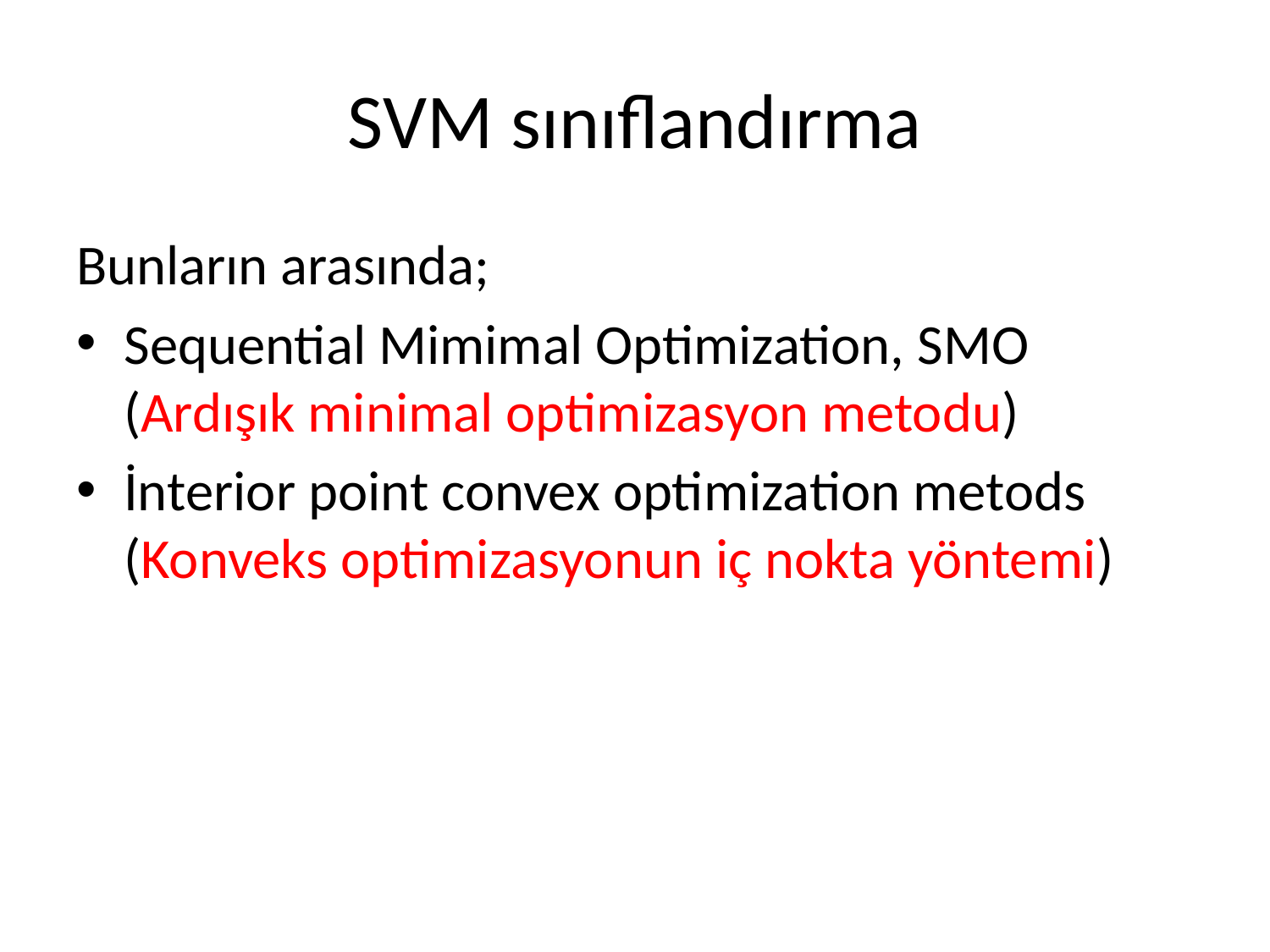

# SVM sınıflandırma
Bunların arasında;
Sequential Mimimal Optimization, SMO (Ardışık minimal optimizasyon metodu)
İnterior point convex optimization metods (Konveks optimizasyonun iç nokta yöntemi)